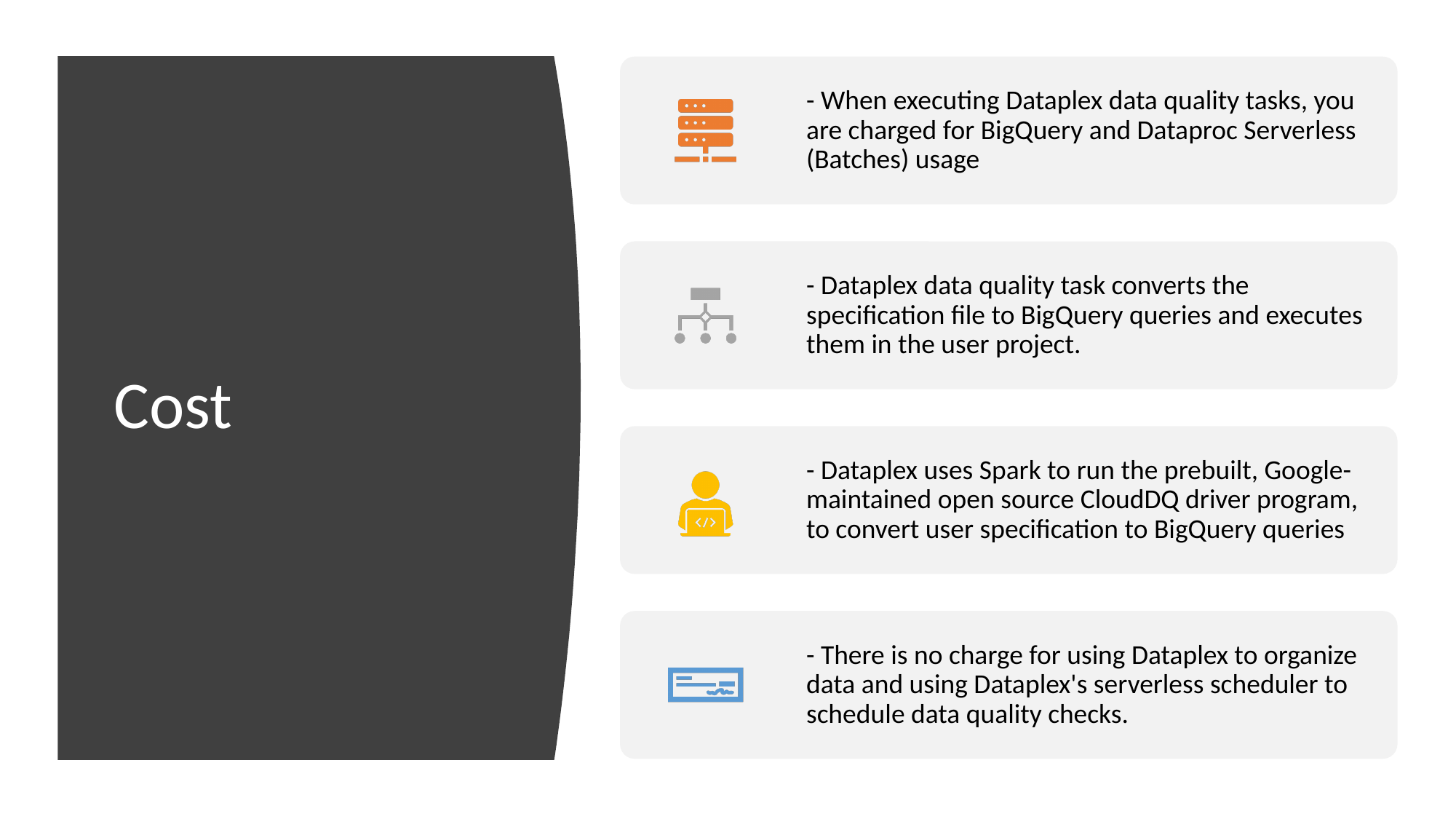

- When executing Dataplex data quality tasks, you are charged for BigQuery and Dataproc Serverless (Batches) usage
- Dataplex data quality task converts the specification file to BigQuery queries and executes them in the user project.
- Dataplex uses Spark to run the prebuilt, Google-maintained open source CloudDQ driver program, to convert user specification to BigQuery queries
- There is no charge for using Dataplex to organize data and using Dataplex's serverless scheduler to schedule data quality checks.

Cost